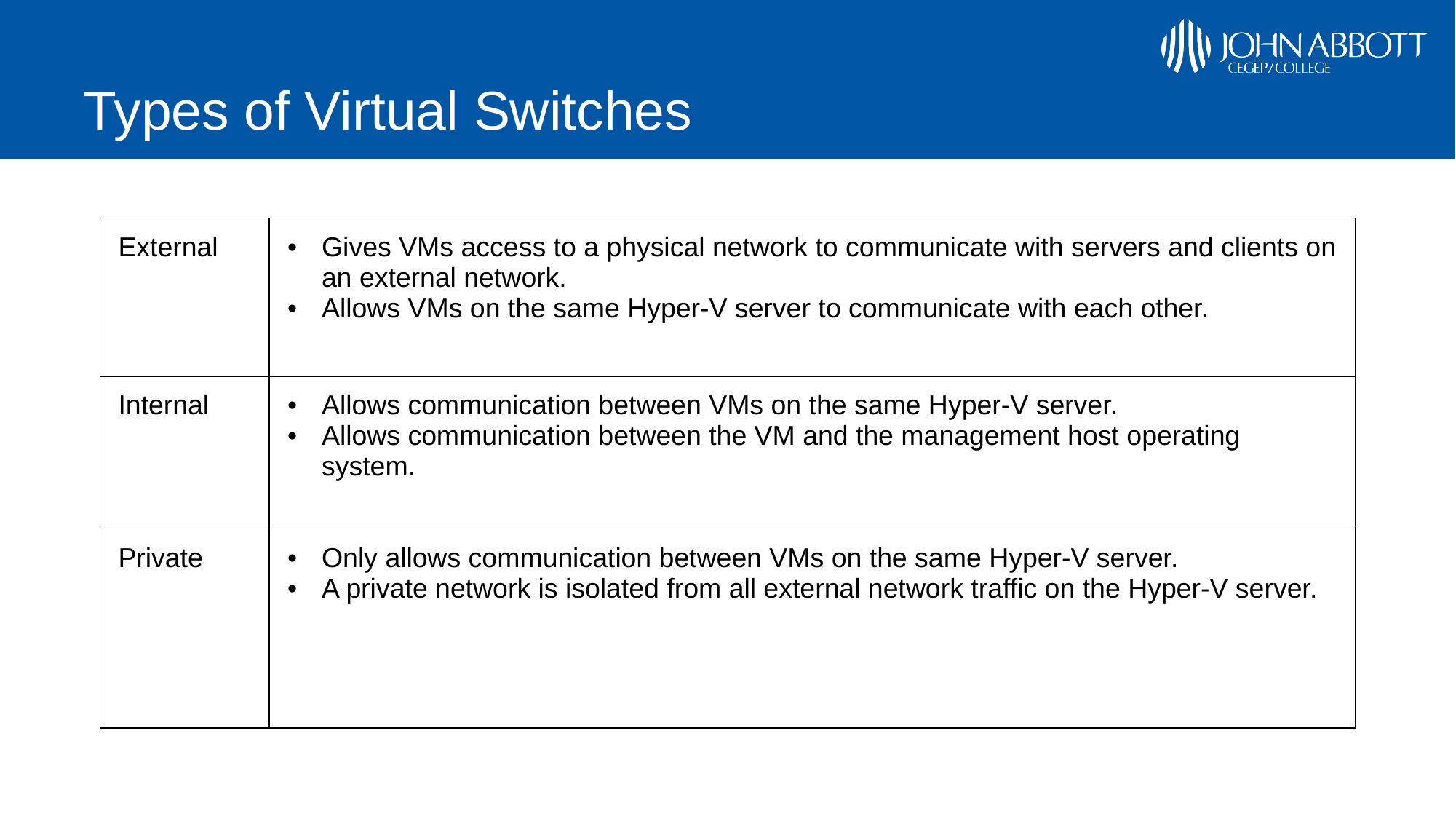

# Types of Virtual Switches
| External | Gives VMs access to a physical network to communicate with servers and clients on an external network. Allows VMs on the same Hyper-V server to communicate with each other. |
| --- | --- |
| Internal | Allows communication between VMs on the same Hyper-V server. Allows communication between the VM and the management host operating system. |
| Private | Only allows communication between VMs on the same Hyper-V server. A private network is isolated from all external network traffic on the Hyper-V server. |